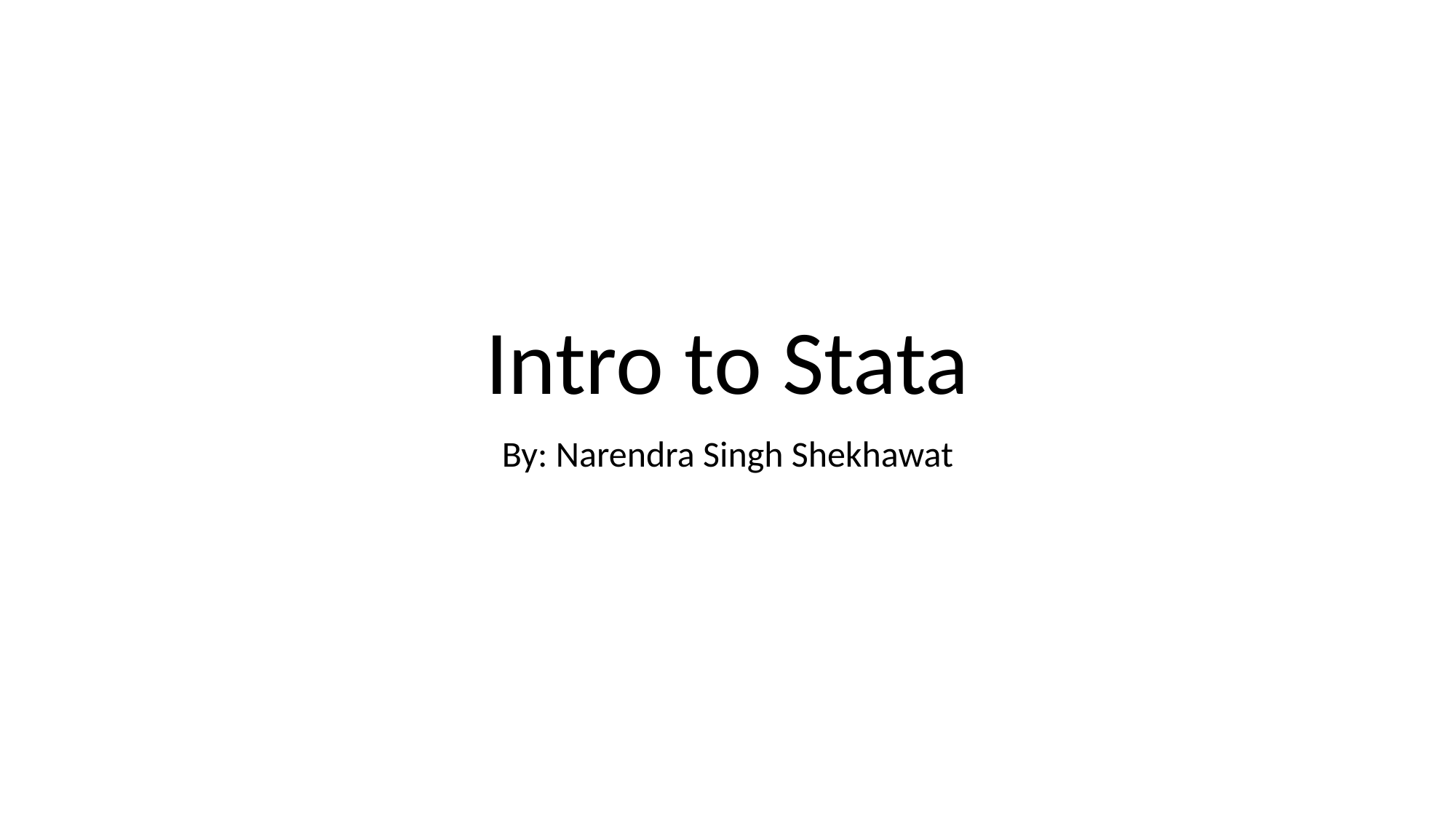

# Intro to Stata
By: Narendra Singh Shekhawat